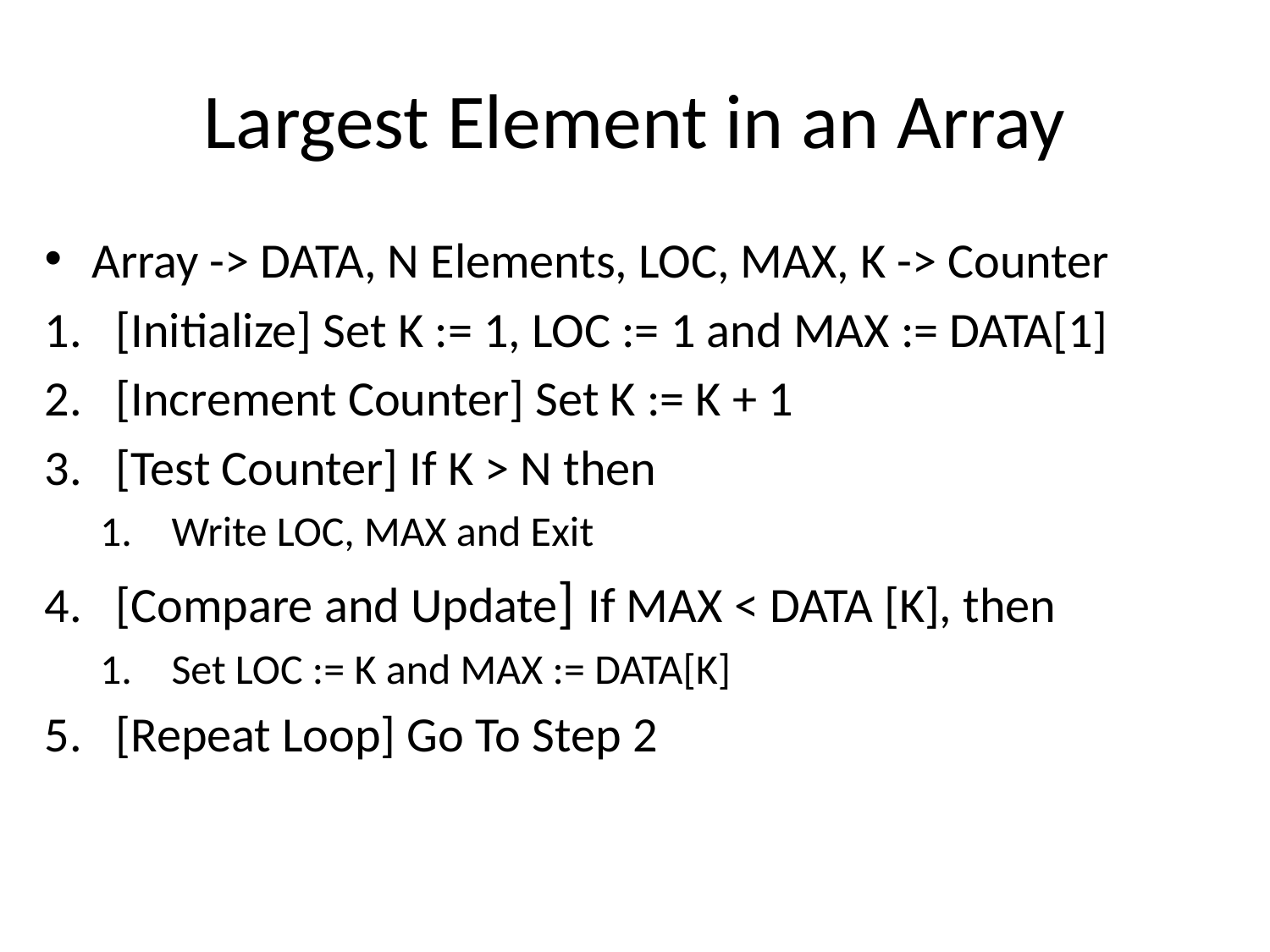

# Largest Element in an Array
Array -> DATA, N Elements, LOC, MAX, K -> Counter
[Initialize] Set K := 1, LOC := 1 and MAX := DATA[1]
[Increment Counter] Set K := K + 1
[Test Counter] If K > N then
Write LOC, MAX and Exit
[Compare and Update] If MAX < DATA [K], then
Set LOC := K and MAX := DATA[K]
[Repeat Loop] Go To Step 2